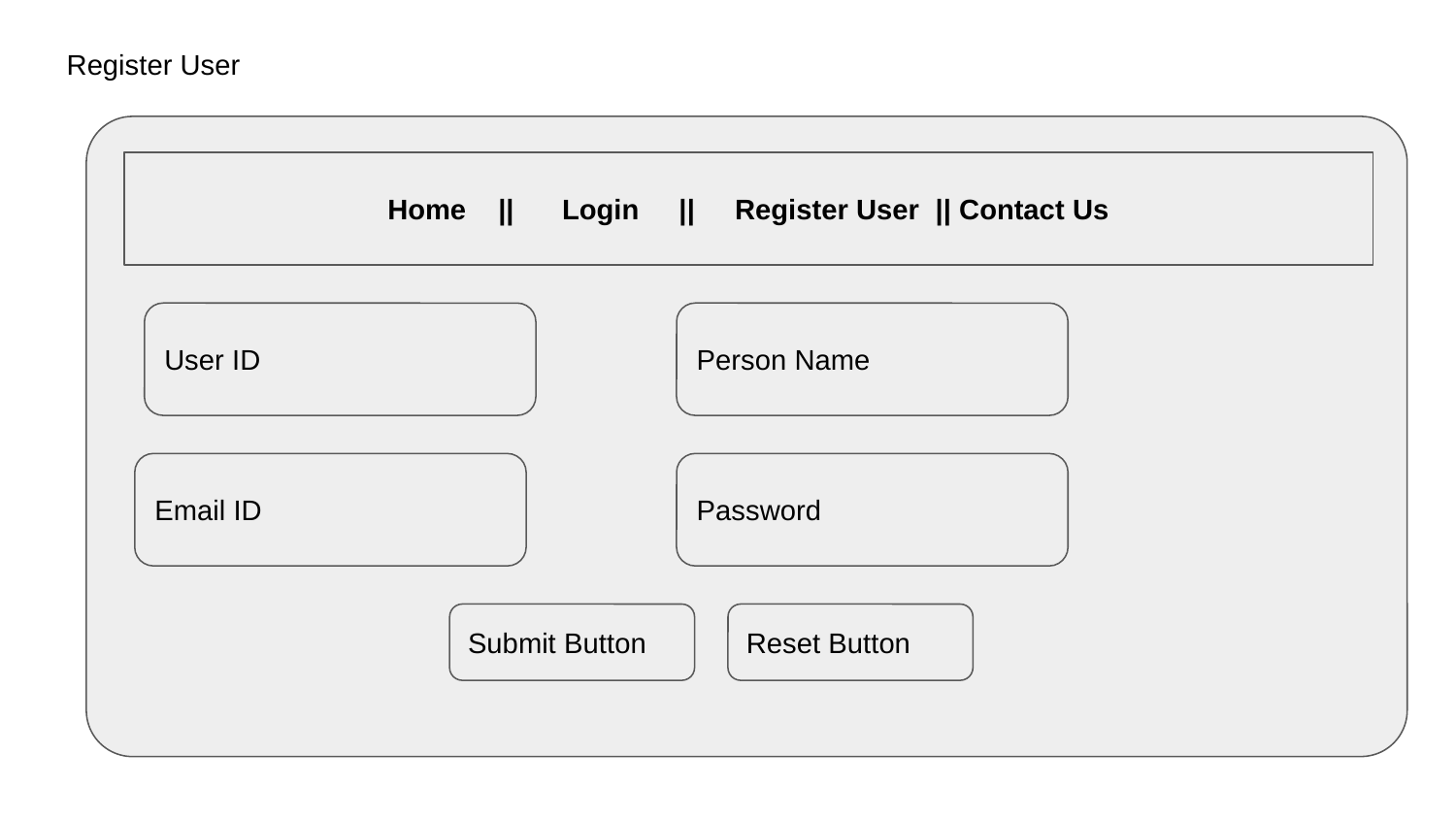

Register User

Home    ||      Login     ||     Register User  || Contact Us
User ID
Person Name
Email ID
Password
Submit Button
Reset Button